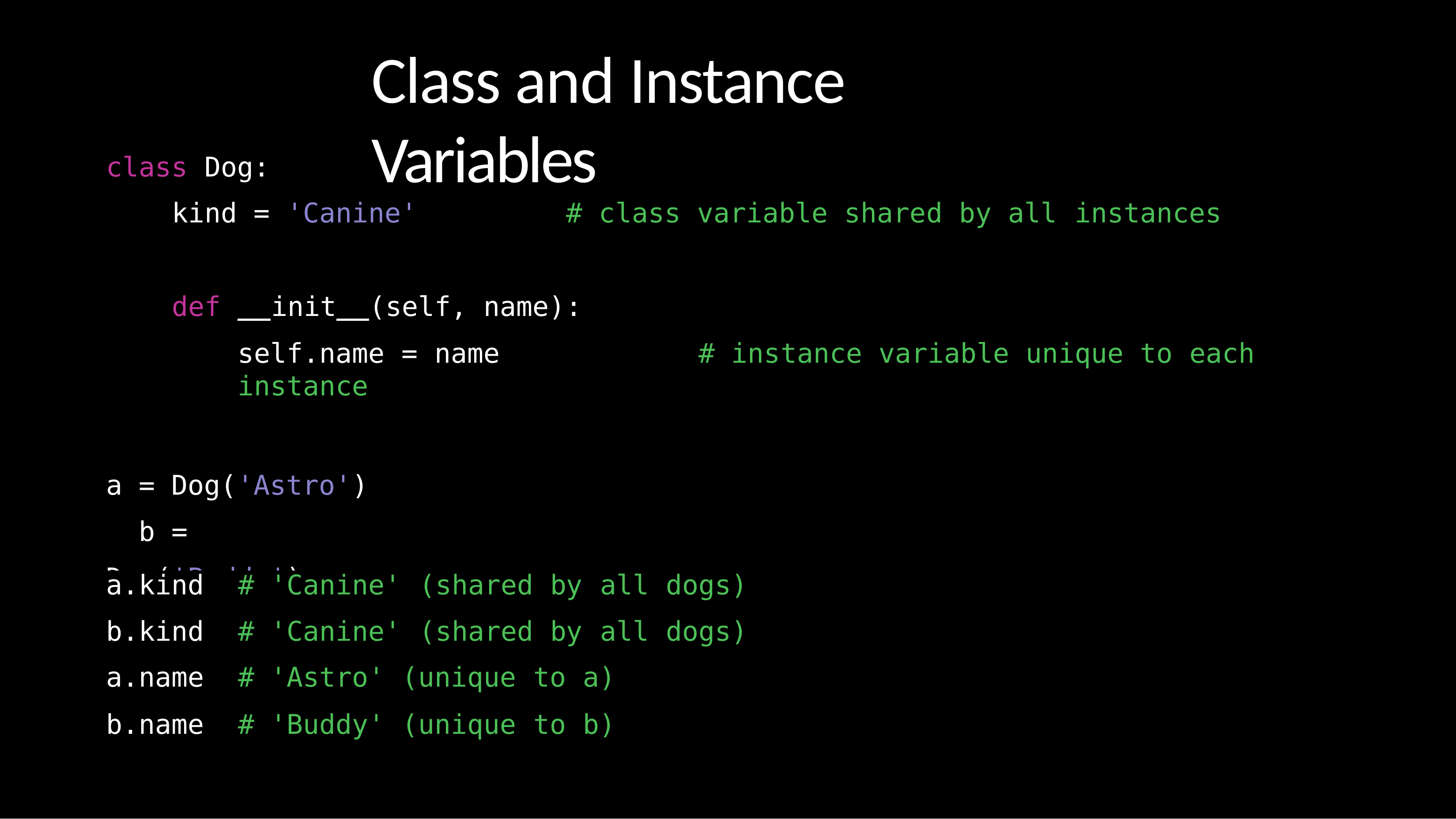

# Class and Instance Variables
class Dog:
kind = 'Canine'
# class variable shared by all instances
def	init
(self, name):

self.name = name	# instance variable unique to each instance

a = Dog('Astro')   b = Dog('Buddy')
| a.kind | # | 'Canine' | (shared | by | all | dogs) |
| --- | --- | --- | --- | --- | --- | --- |
| b.kind | # | 'Canine' | (shared | by | all | dogs) |
| a.name | # | 'Astro' | (unique | to | a) |  |
| b.name | # | 'Buddy' | (unique | to | b) |  |